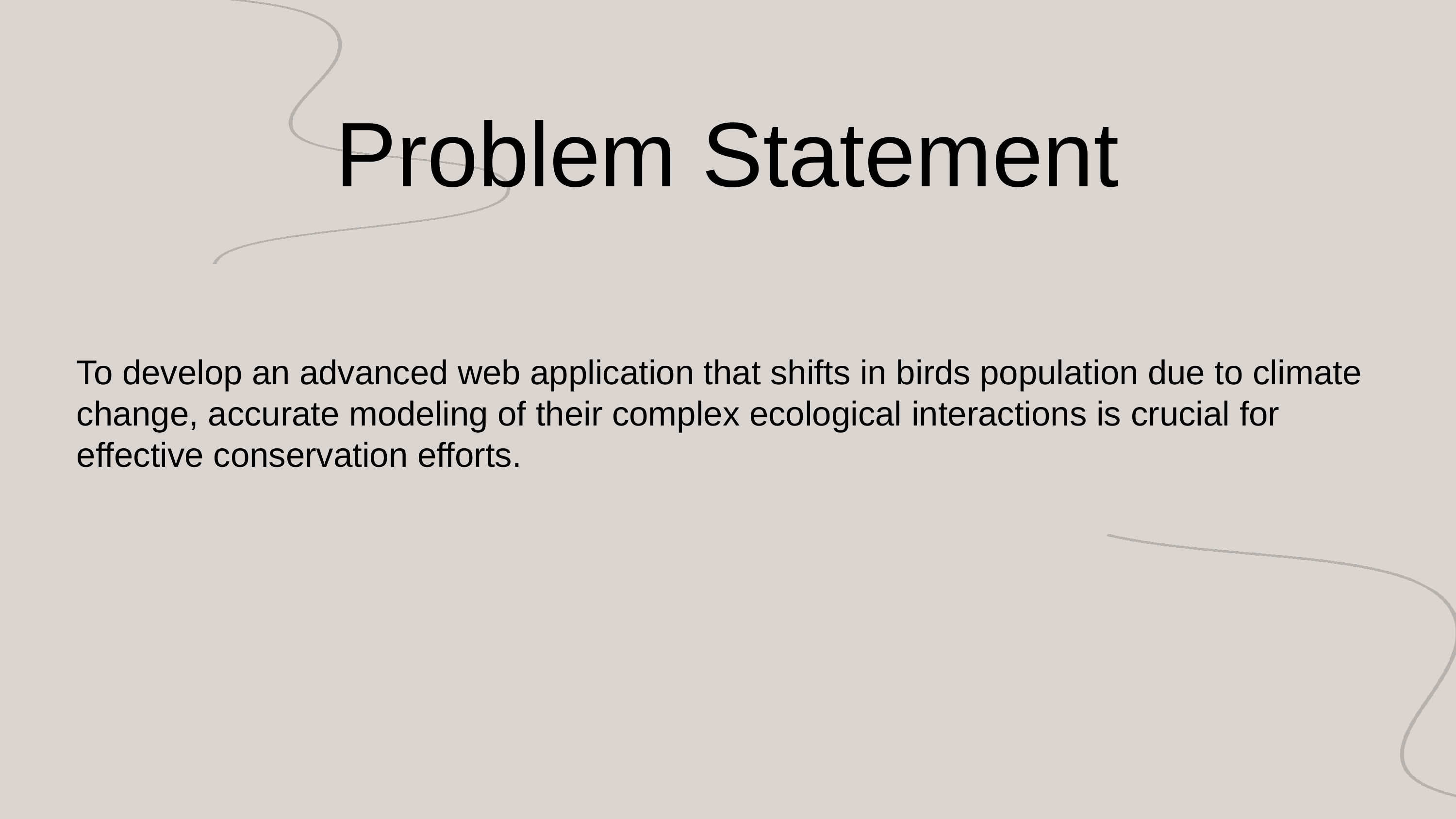

Problem Statement
To develop an advanced web application that shifts in birds population due to climate change, accurate modeling of their complex ecological interactions is crucial for effective conservation efforts.